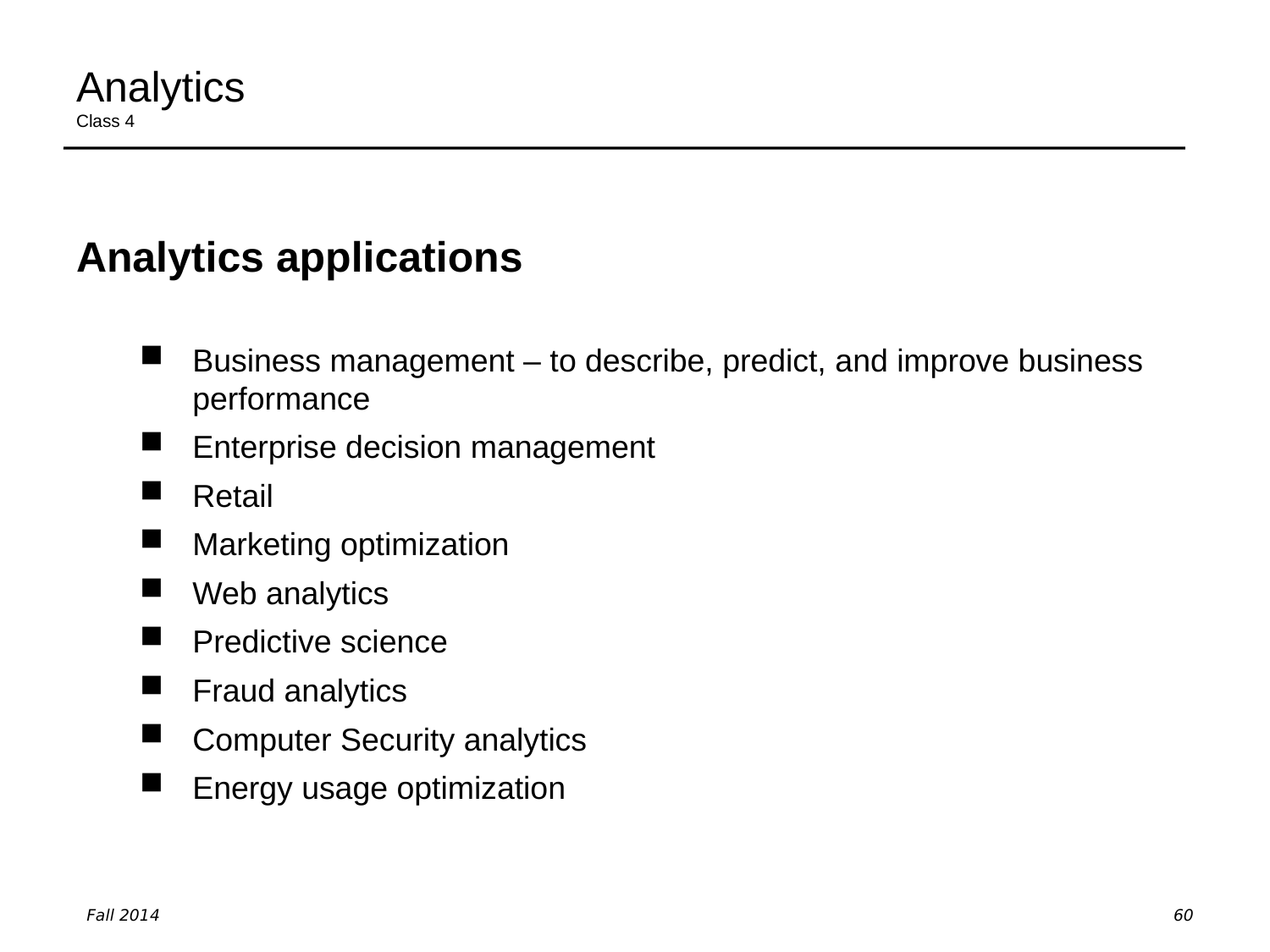

# Analytics Class 4

Analytics applications

Business management – to describe, predict, and improve business performance
Enterprise decision management
Retail
Marketing optimization
Web analytics
Predictive science
Fraud analytics
Computer Security analytics
Energy usage optimization

60